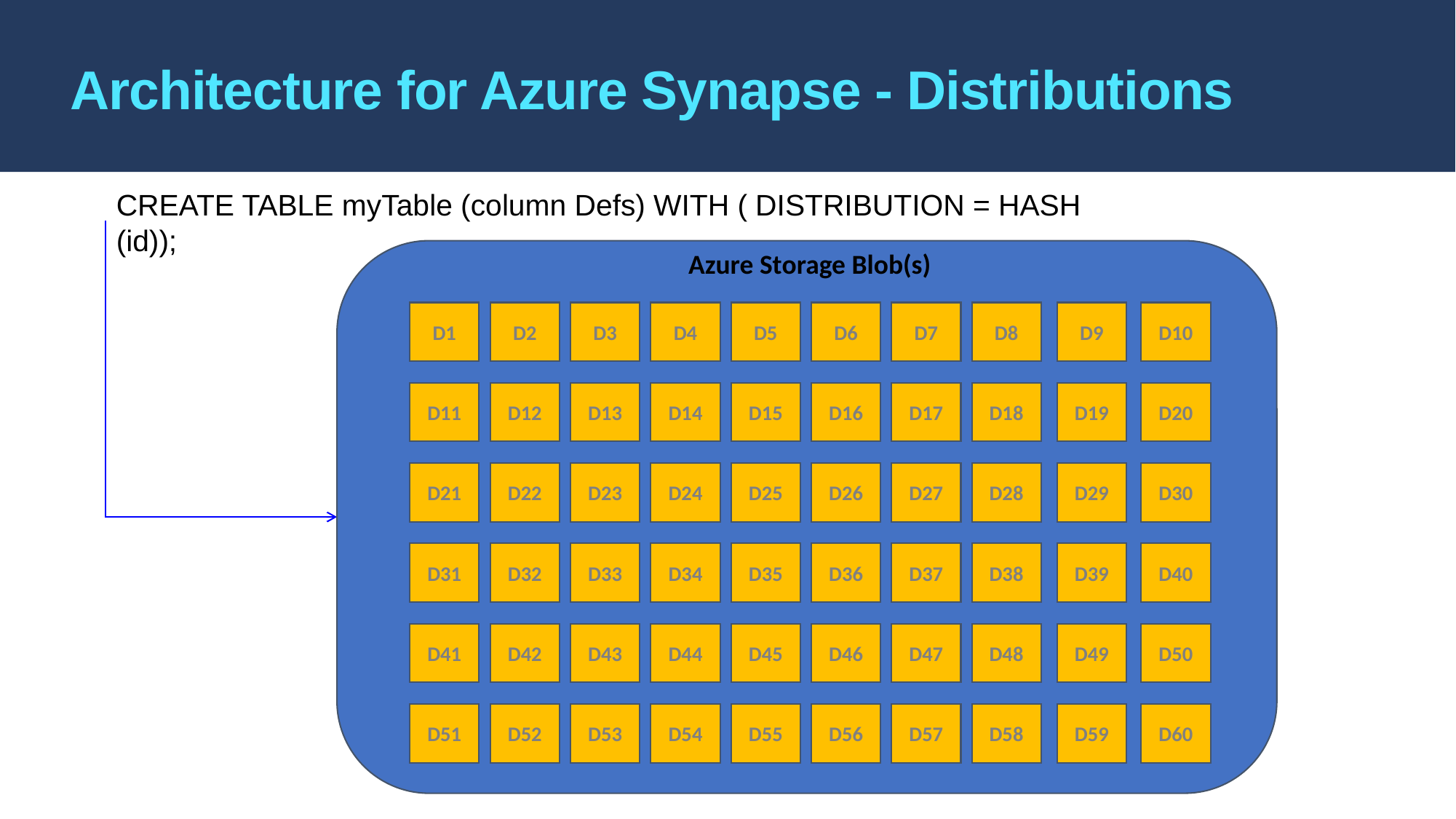

# Architecture for Azure Synapse - Distributions
CREATE TABLE myTable (column Defs) WITH ( DISTRIBUTION = HASH (id));

Azure Storage Blob(s)
D9
D10
D8
D5
D6
D7
D3
D4
D2
D1
D19
D20
D18
D15
D16
D17
D13
D14
D12
D11
D29
D30
D28
D25
D26
D27
D23
D24
D22
D21
D39
D40
D38
D35
D36
D37
D33
D34
D32
D31
D49
D50
D48
D45
D46
D47
D43
D44
D42
D41
D59
D60
D58
D55
D56
D57
D53
D54
D52
D51